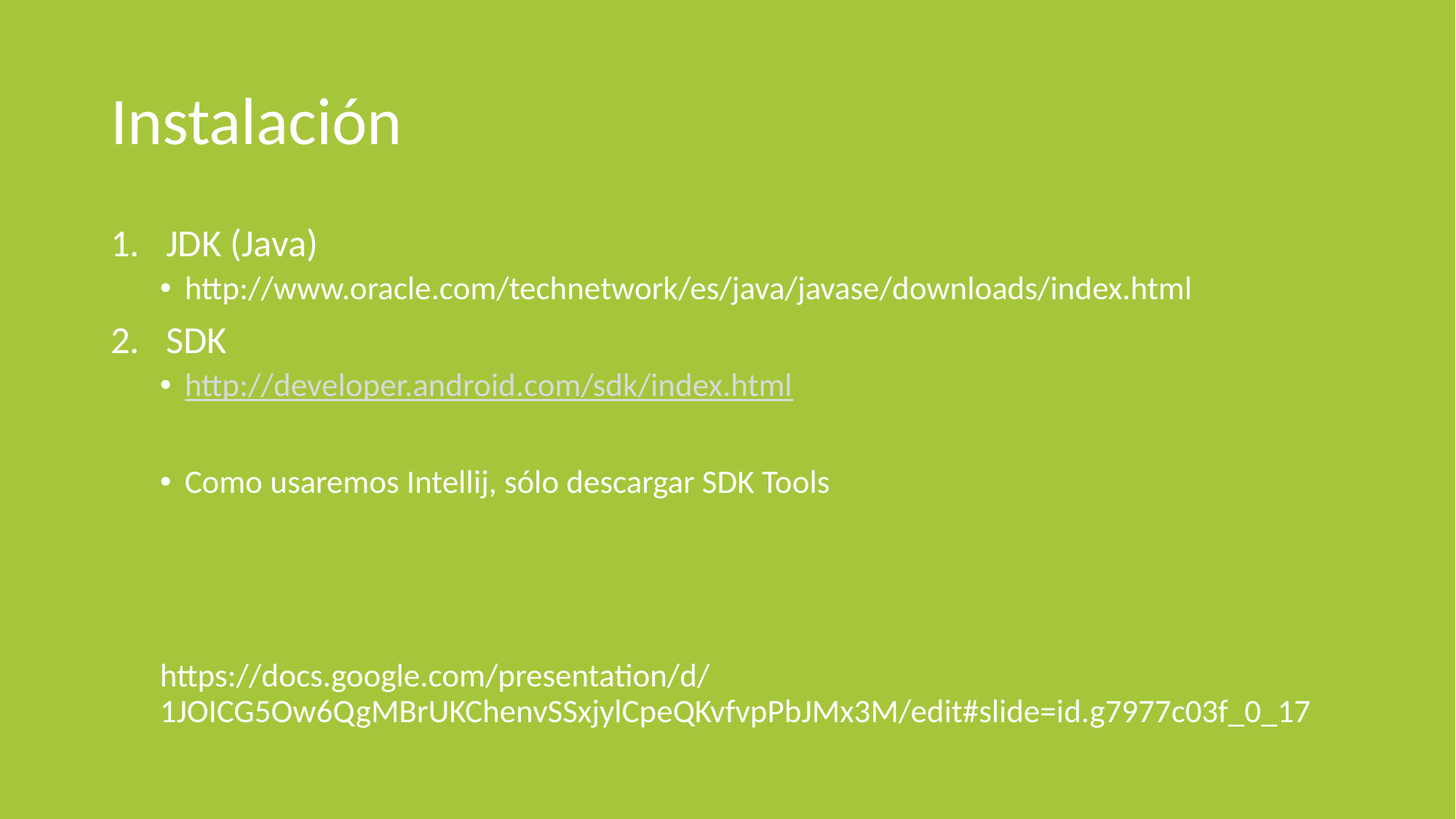

# Instalación
JDK (Java)
http://www.oracle.com/technetwork/es/java/javase/downloads/index.html
SDK
http://developer.android.com/sdk/index.html

Como usaremos Intellij, sólo descargar SDK Tools

https://docs.google.com/presentation/d/1JOICG5Ow6QgMBrUKChenvSSxjylCpeQKvfvpPbJMx3M/edit#slide=id.g7977c03f_0_17